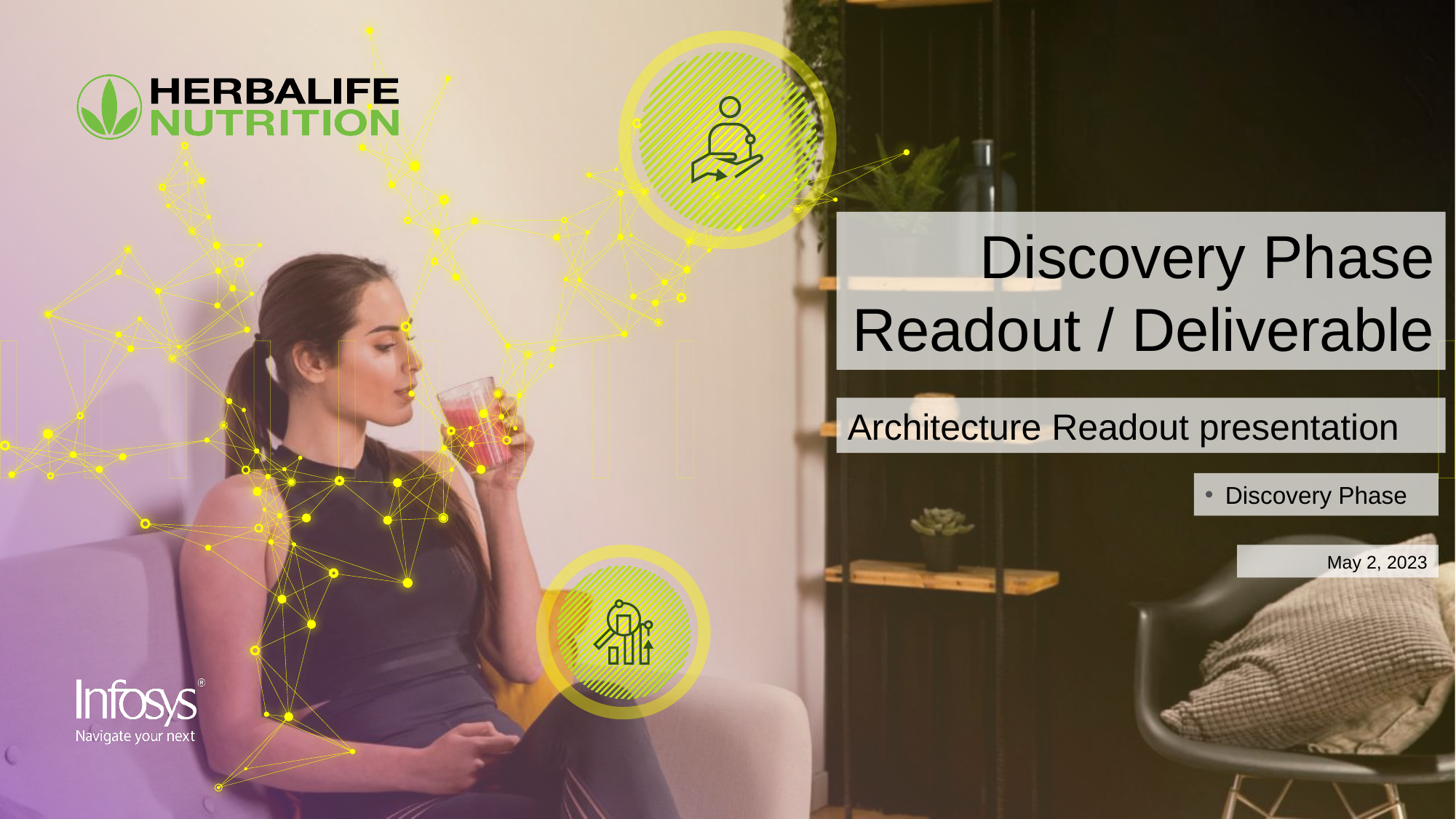

# Discovery Phase Readout / Deliverable
Architecture Readout presentation
Discovery Phase